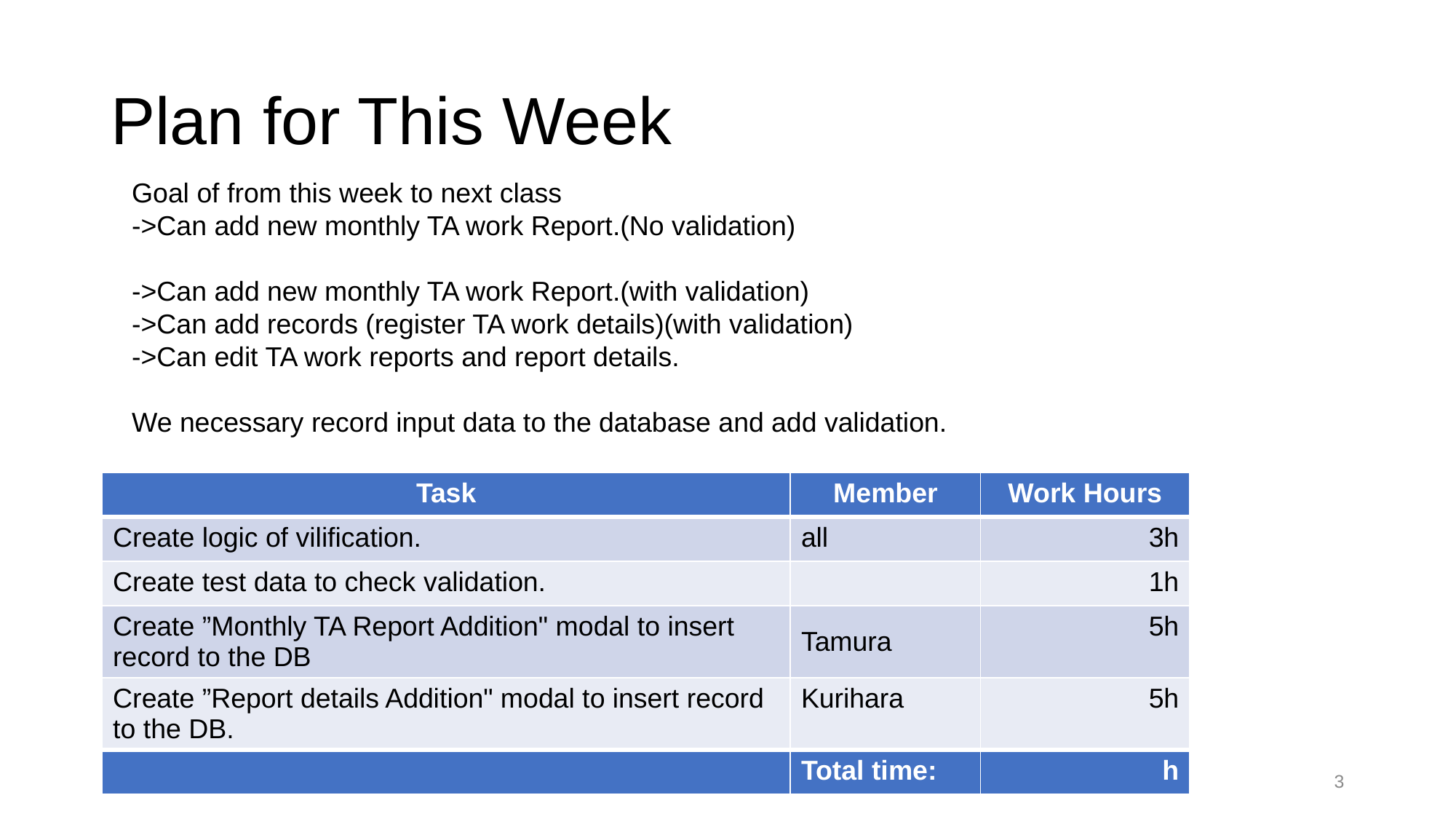

# Plan for This Week
Goal of from this week to next class
->Can add new monthly TA work Report.(No validation)

->Can add new monthly TA work Report.(with validation)
->Can add records (register TA work details)(with validation)
->Can edit TA work reports and report details.

We necessary record input data to the database and add validation.
| Task | Member | Work Hours |
| --- | --- | --- |
| Create logic of vilification. | all | 3h |
| Create test data to check validation. |  | 1h |
| Create ”Monthly TA Report Addition" modal to insert record to the DB | Tamura | 5h |
| Create ”Report details Addition" modal to insert record to the DB. | Kurihara | 5h |
|  | Total time: | h |
3